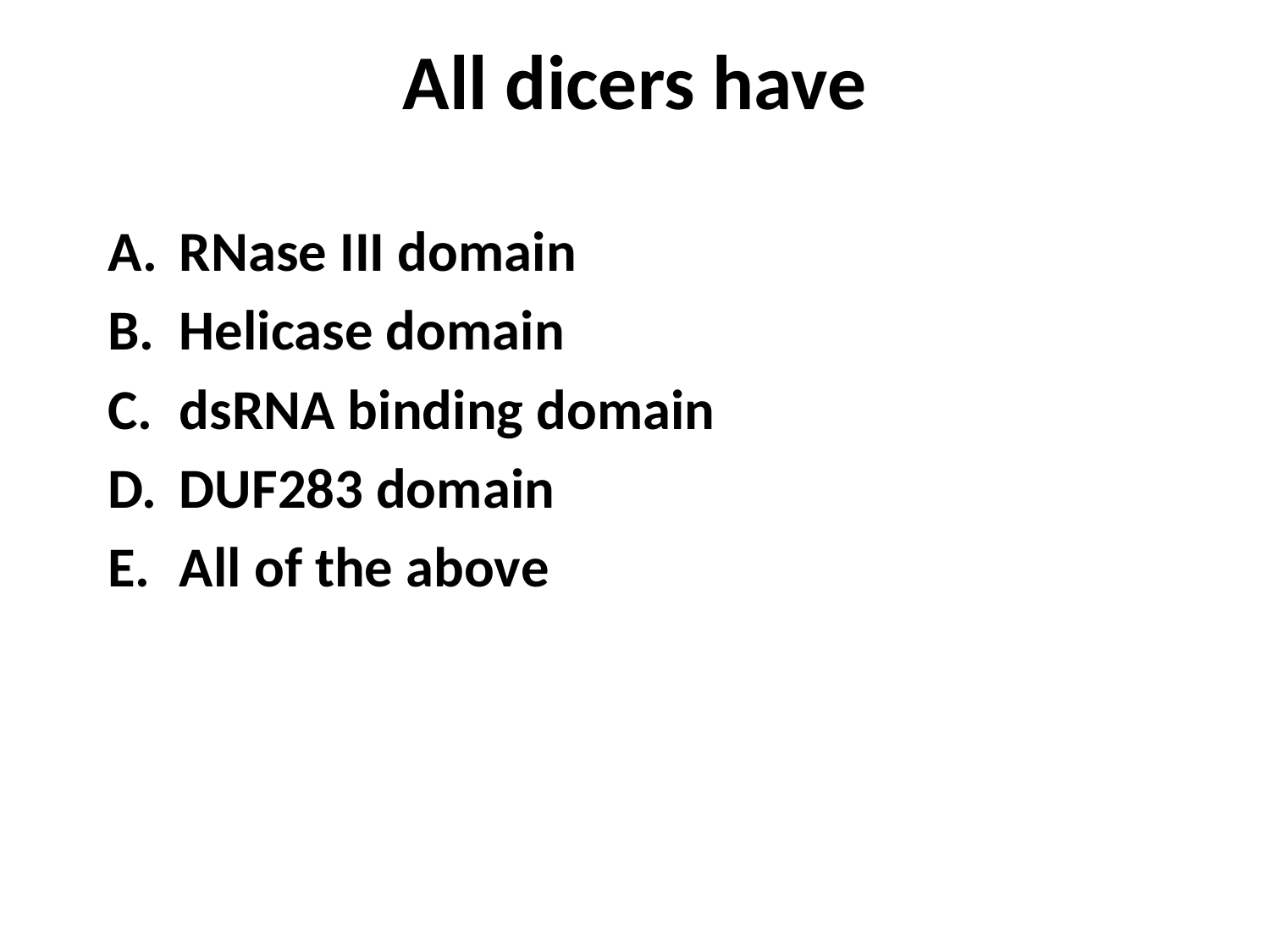

# All dicers have
RNase III domain
Helicase domain
dsRNA binding domain
DUF283 domain
All of the above